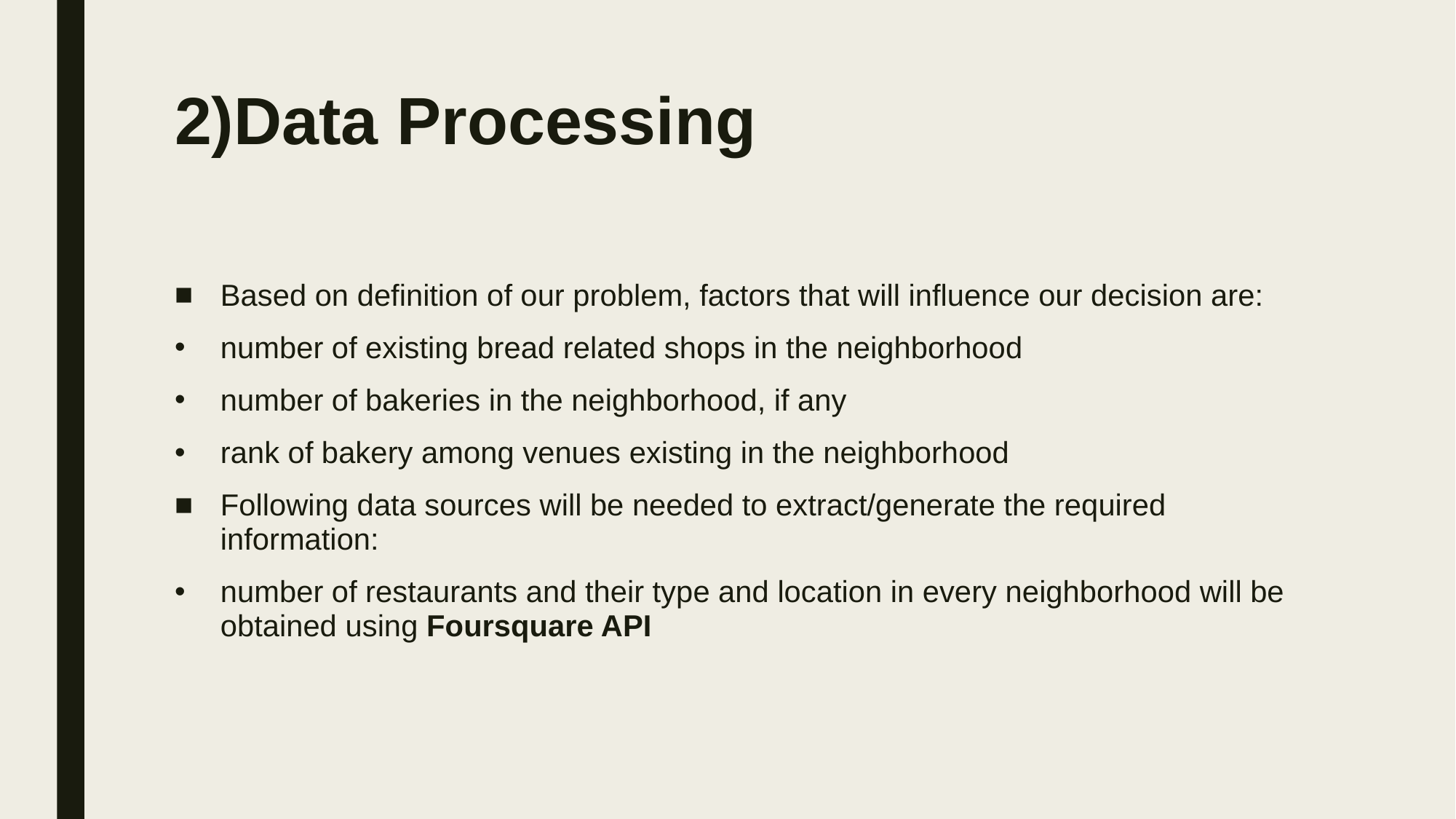

# 2)Data Processing
Based on definition of our problem, factors that will influence our decision are:
number of existing bread related shops in the neighborhood
number of bakeries in the neighborhood, if any
rank of bakery among venues existing in the neighborhood
Following data sources will be needed to extract/generate the required information:
number of restaurants and their type and location in every neighborhood will be obtained using Foursquare API